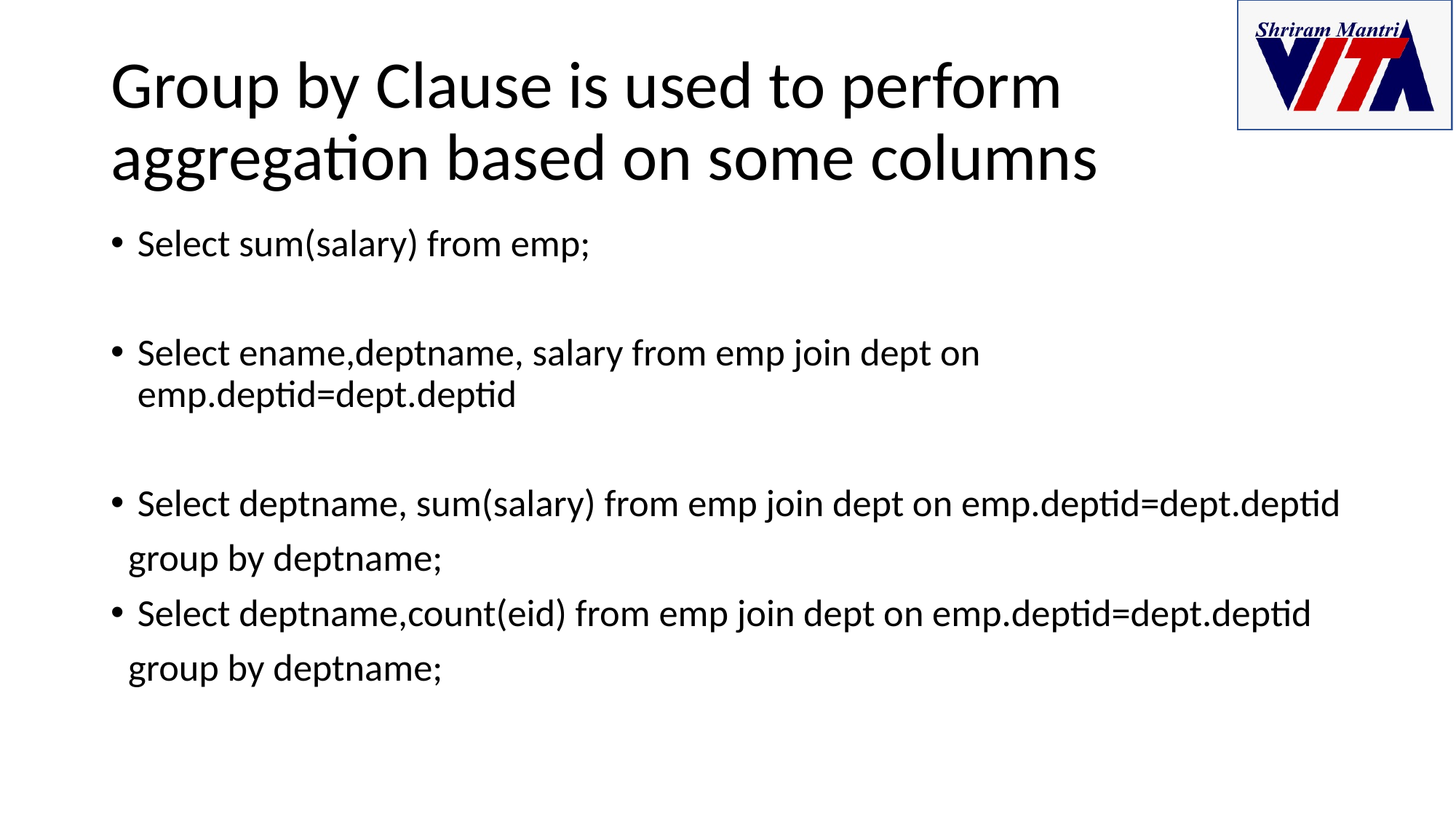

# Group by Clause is used to perform aggregation based on some columns
Select sum(salary) from emp;

Select ename,deptname, salary from emp join dept on emp.deptid=dept.deptid

Select deptname, sum(salary) from emp join dept on emp.deptid=dept.deptid
  group by deptname;
Select deptname,count(eid) from emp join dept on emp.deptid=dept.deptid
  group by deptname;